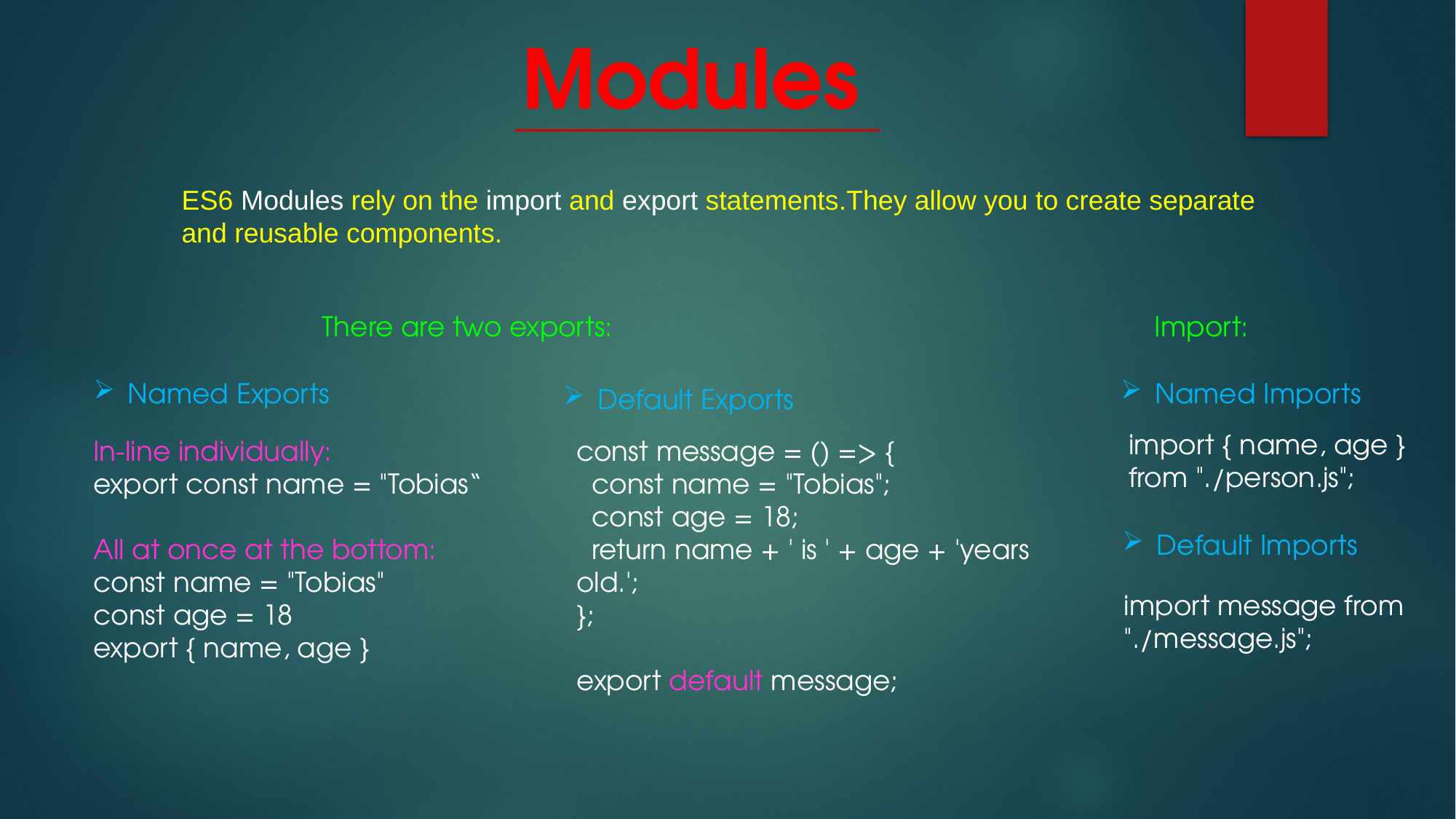

# Modules
ES6 Modules rely on the import and export statements.They allow you to create separate and reusable components.
There are two exports:
Import:
Named Exports
Named Imports
Default Exports
import { name, age } from "./person.js";

In-line individually:
export const name = "Tobias“

All at once at the bottom:
const name = "Tobias"
const age = 18
export { name, age }
const message = () => {
  const name = "Tobias";
  const age = 18;
  return name + ' is ' + age + 'years old.';
};

export default message;

Default Imports
import message from "./message.js";